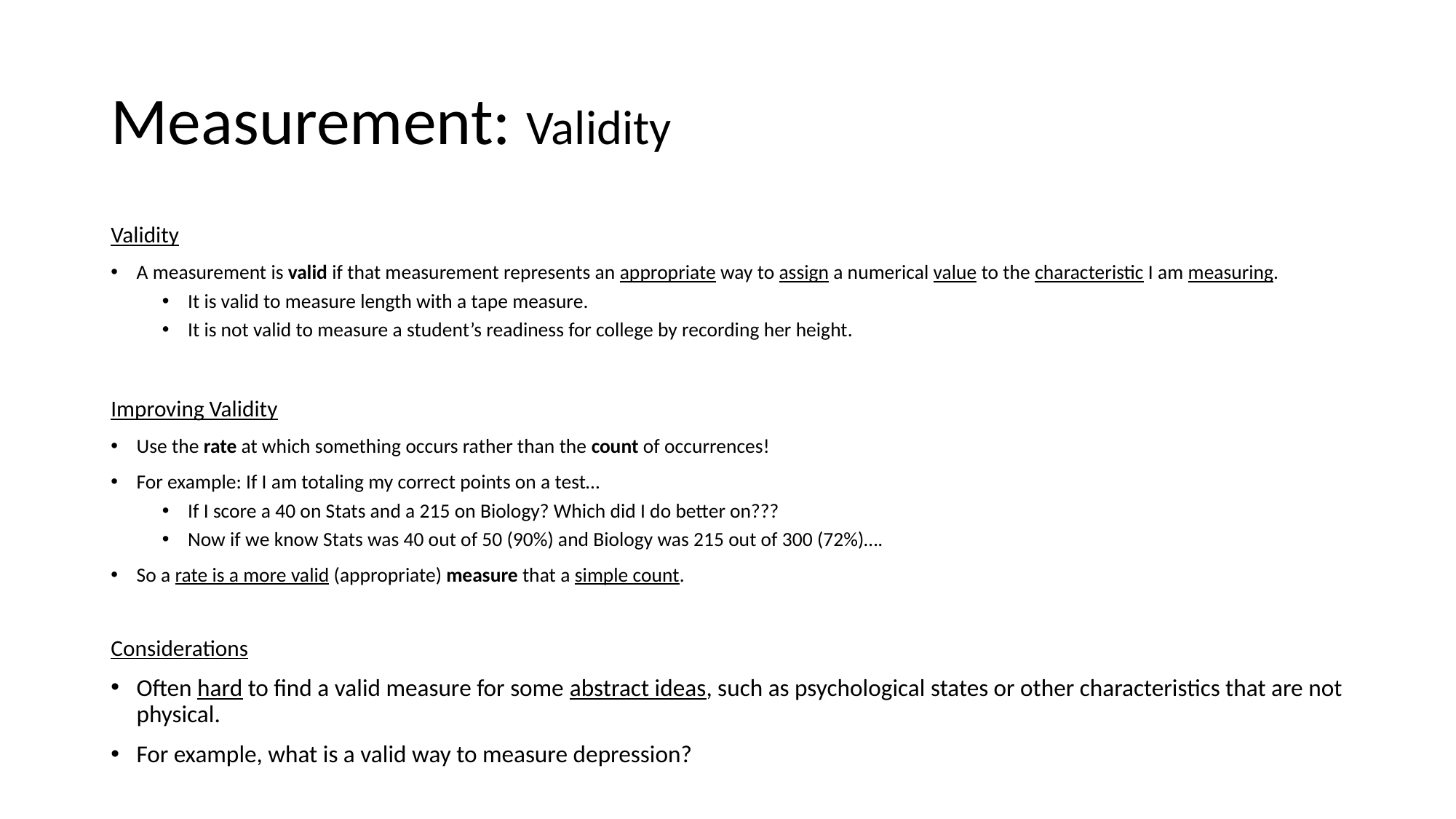

# Measurement: Validity
Validity
A measurement is valid if that measurement represents an appropriate way to assign a numerical value to the characteristic I am measuring.
It is valid to measure length with a tape measure.
It is not valid to measure a student’s readiness for college by recording her height.

Improving Validity
Use the rate at which something occurs rather than the count of occurrences!
For example: If I am totaling my correct points on a test…
If I score a 40 on Stats and a 215 on Biology? Which did I do better on???
Now if we know Stats was 40 out of 50 (90%) and Biology was 215 out of 300 (72%)….
So a rate is a more valid (appropriate) measure that a simple count.

Considerations
Often hard to find a valid measure for some abstract ideas, such as psychological states or other characteristics that are not physical.
For example, what is a valid way to measure depression?